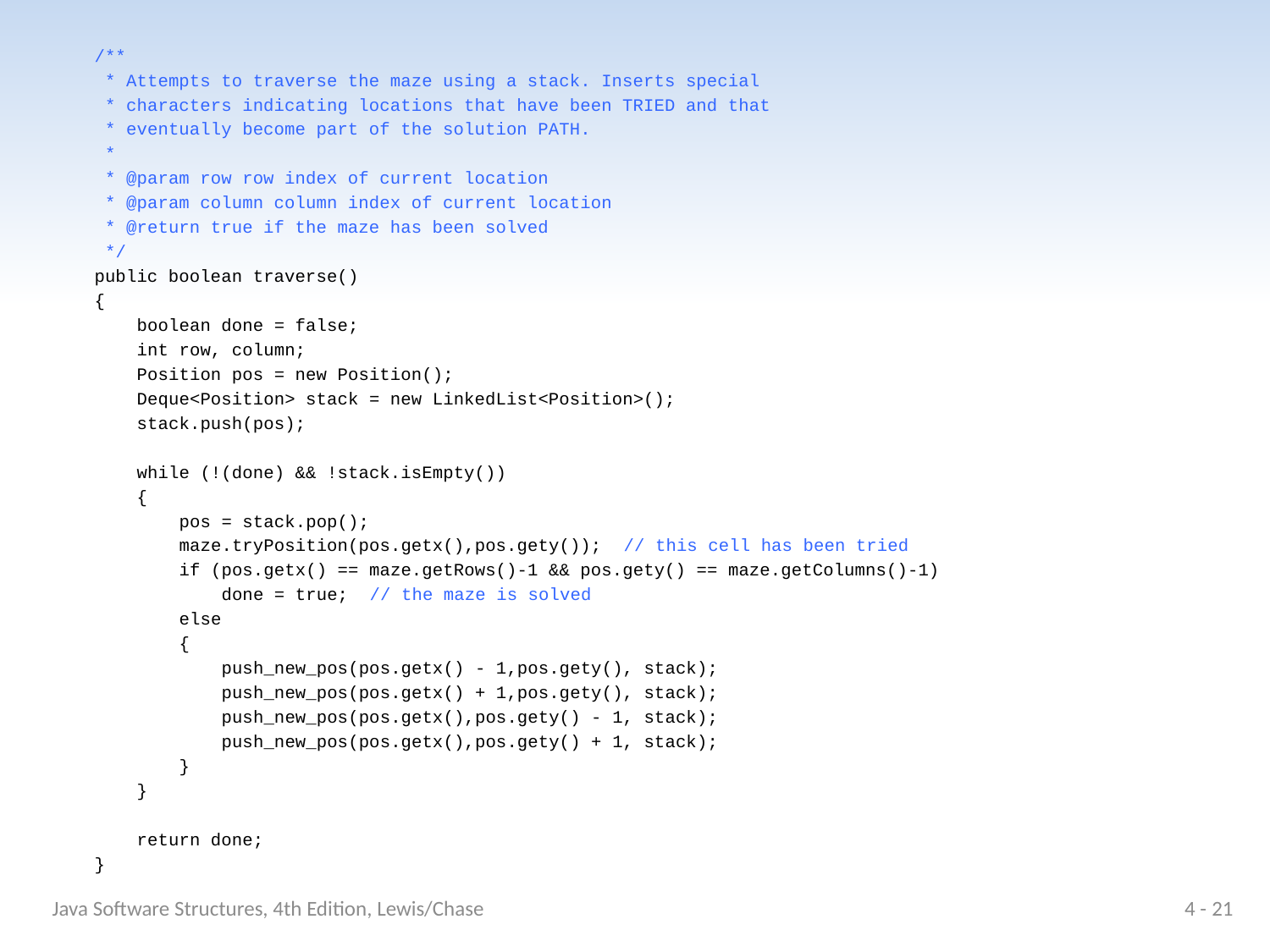

/**
     * Attempts to traverse the maze using a stack. Inserts special
     * characters indicating locations that have been TRIED and that
     * eventually become part of the solution PATH.
     *
     * @param row row index of current location
     * @param column column index of current location
     * @return true if the maze has been solved
     */
    public boolean traverse()
    {
        boolean done = false;
        int row, column;
        Position pos = new Position();
        Deque<Position> stack = new LinkedList<Position>();
        stack.push(pos);

        while (!(done) && !stack.isEmpty())
        {
            pos = stack.pop();
            maze.tryPosition(pos.getx(),pos.gety());  // this cell has been tried
            if (pos.getx() == maze.getRows()-1 && pos.gety() == maze.getColumns()-1)
                done = true;  // the maze is solved
            else
            {
                push_new_pos(pos.getx() - 1,pos.gety(), stack);
                push_new_pos(pos.getx() + 1,pos.gety(), stack);
                push_new_pos(pos.getx(),pos.gety() - 1, stack);
                push_new_pos(pos.getx(),pos.gety() + 1, stack);
            }
        }

        return done;
    }

Java Software Structures, 4th Edition, Lewis/Chase
4 - 21